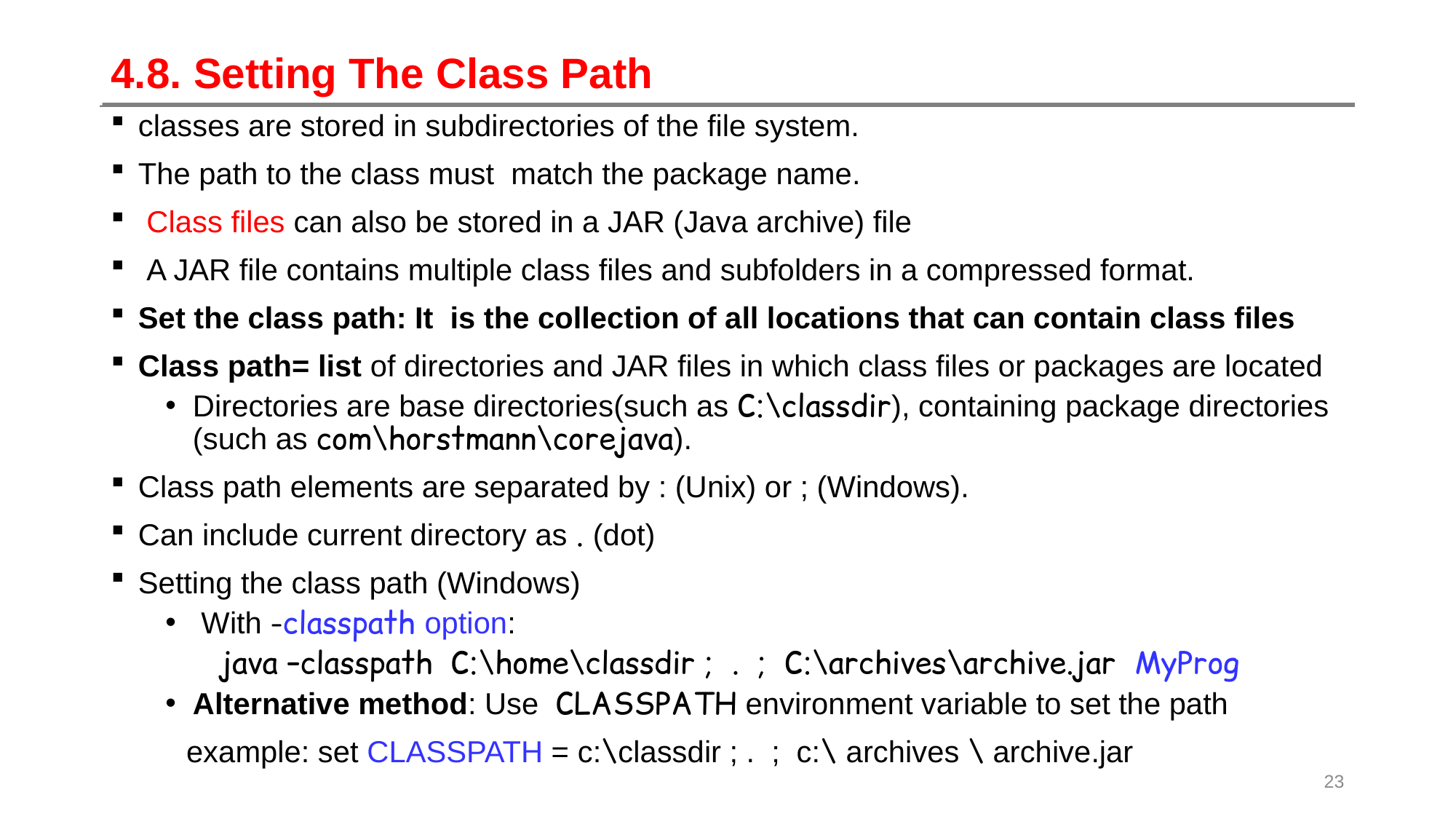

# 4.8. Setting The Class Path
classes are stored in subdirectories of the file system.
The path to the class must  match the package name.
 Class files can also be stored in a JAR (Java archive) file
 A JAR file contains multiple class files and subfolders in a compressed format.
Set the class path: It  is the collection of all locations that can contain class files
Class path= list of directories and JAR files in which class files or packages are located
Directories are base directories(such as C:\classdir), containing package directories (such as com\horstmann\corejava).
Class path elements are separated by : (Unix) or ; (Windows).
Can include current directory as . (dot)
Setting the class path (Windows)
 With -classpath option:
java –classpath  C:\home\classdir ;  .  ;  C:\archives\archive.jar  MyProg
Alternative method: Use  CLASSPATH environment variable to set the path
         example: set CLASSPATH = c:\classdir ; .  ;  c:\ archives \ archive.jar
23